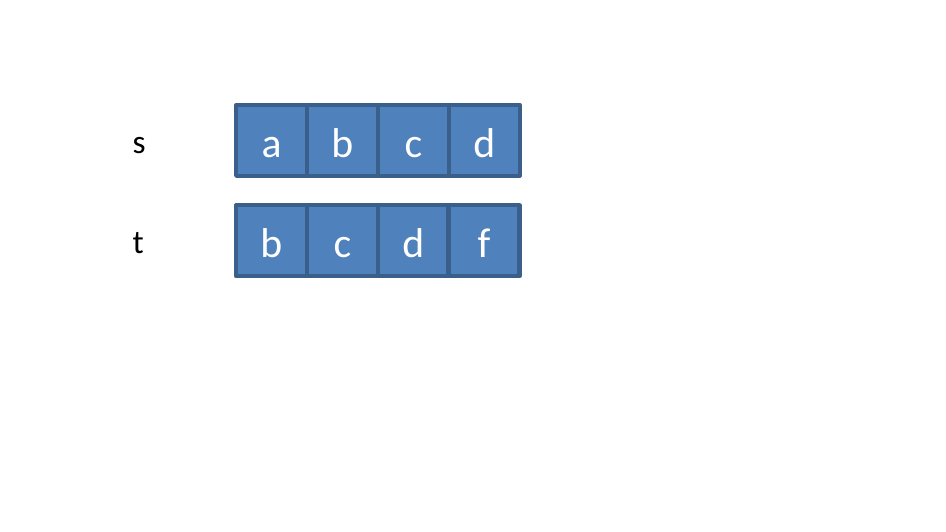

a
b
c
d
s
b
c
d
f
t